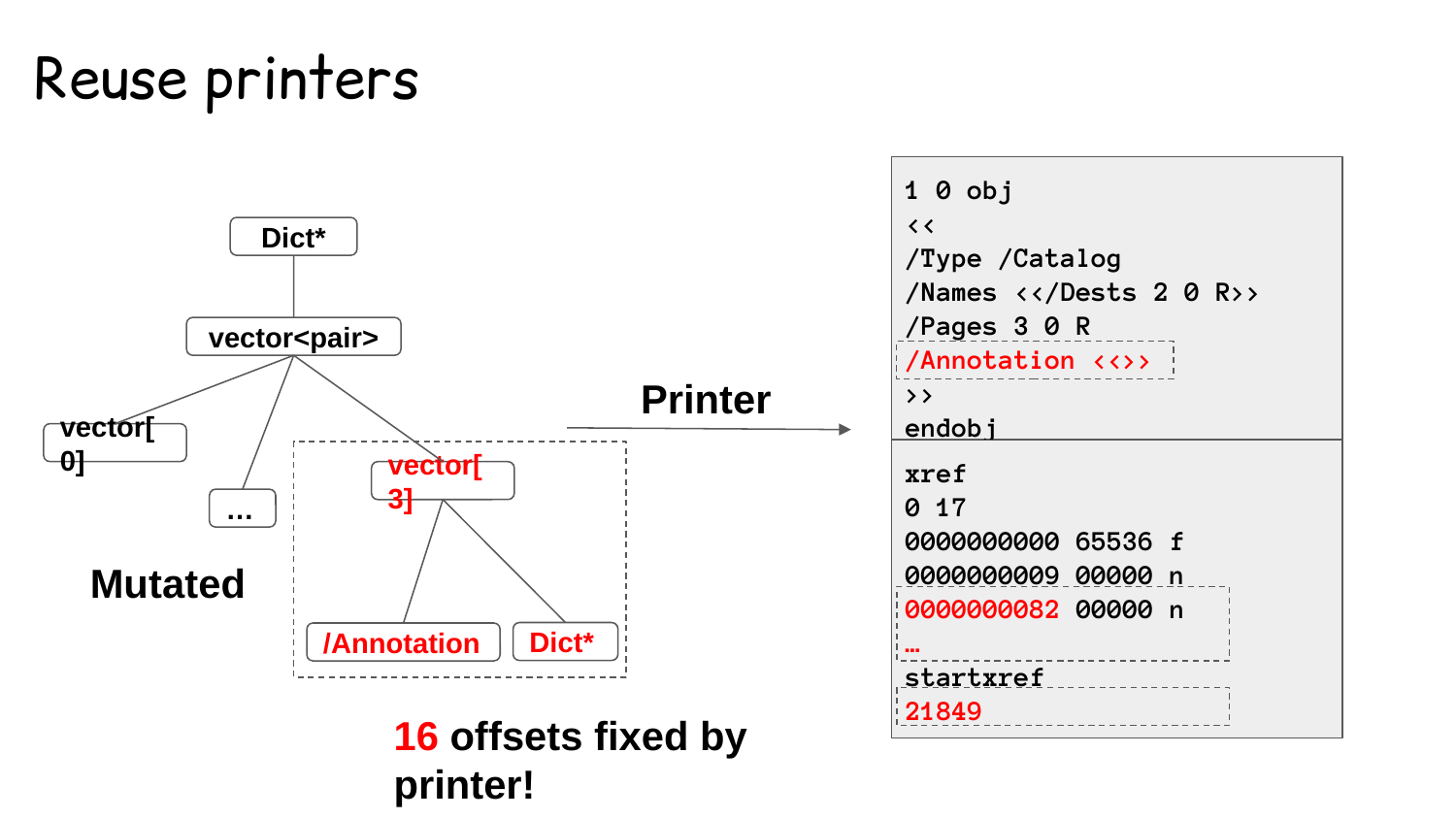

Reuse printers
1 0 obj
<<
/Type /Catalog
/Names <</Dests 2 0 R>>
/Pages 3 0 R
/Annotation <<>>
>>
endobj

xref
0 17
0000000000 65536 f
0000000009 00000 n
0000000082 00000 n
…
startxref
21849

Dict*
vector<pair>

vector[3]
Dict*
/Annotation
Printer
vector[0]

…
Mutated

16 offsets fixed by printer!